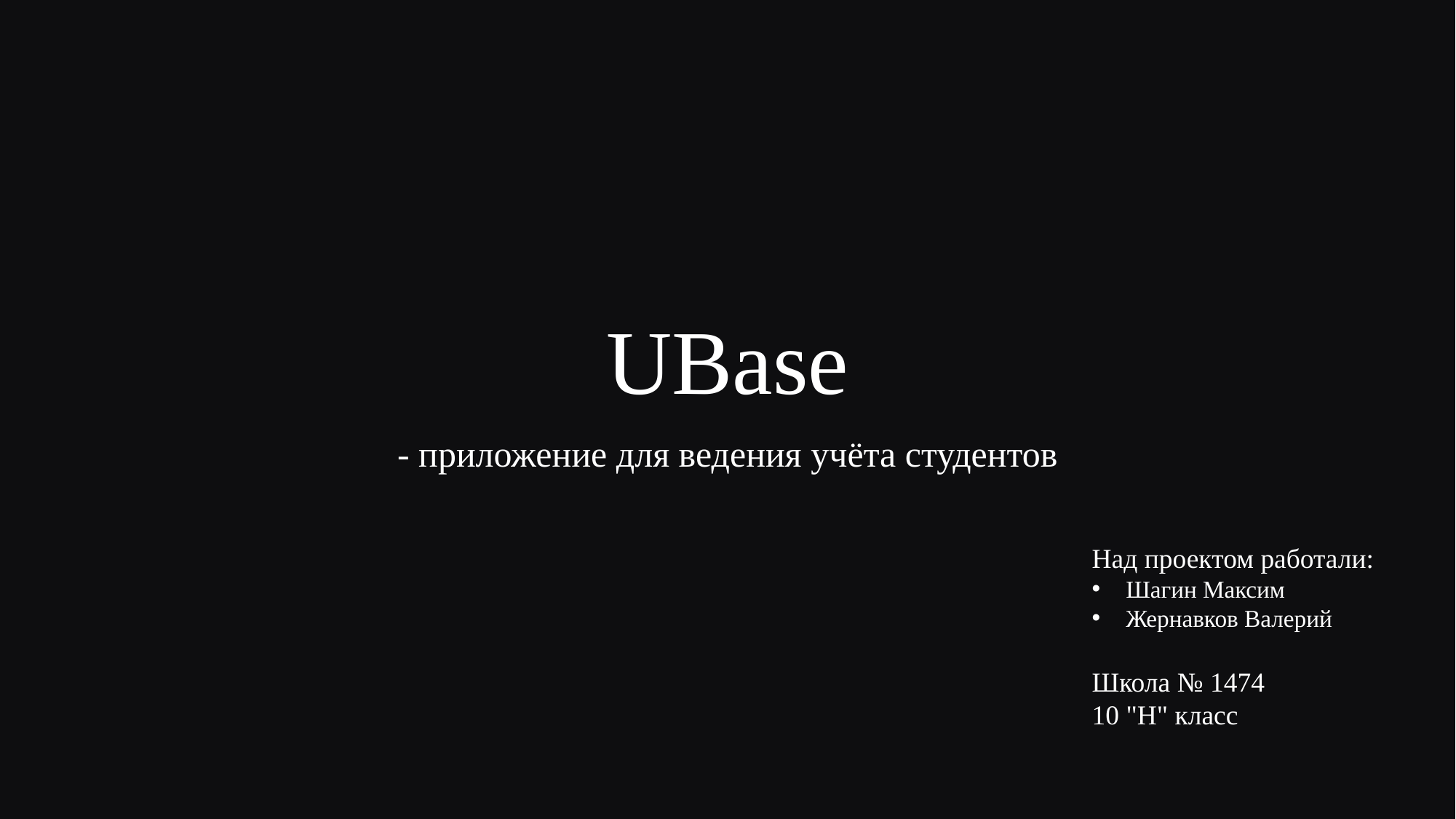

# UBase
- приложение для ведения учёта студентов
Над проектом работали:
Шагин Максим
Жернавков Валерий

Школа № 1474
10 "Н" класс